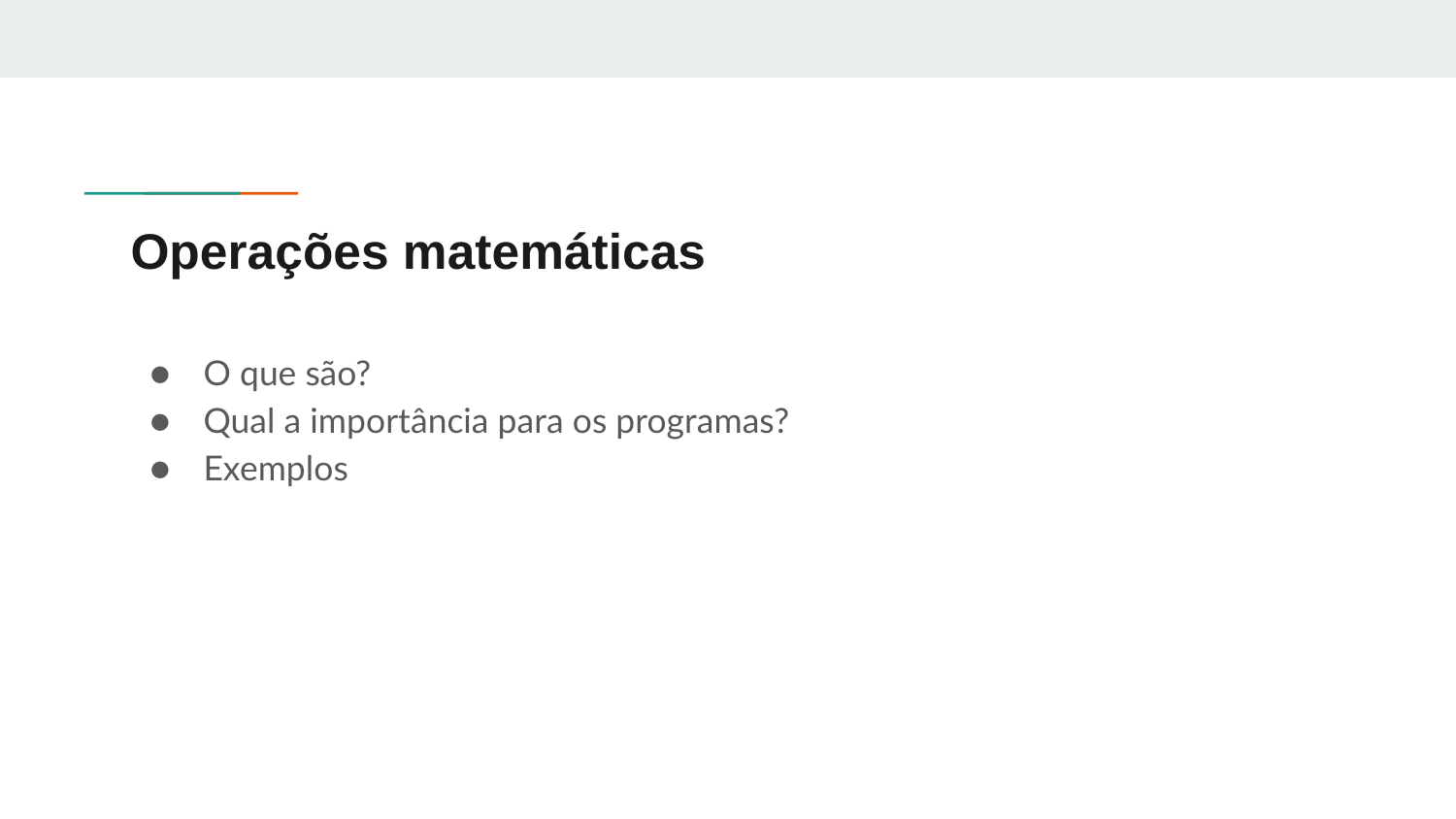

# Operações matemáticas
O que são?
Qual a importância para os programas?
Exemplos